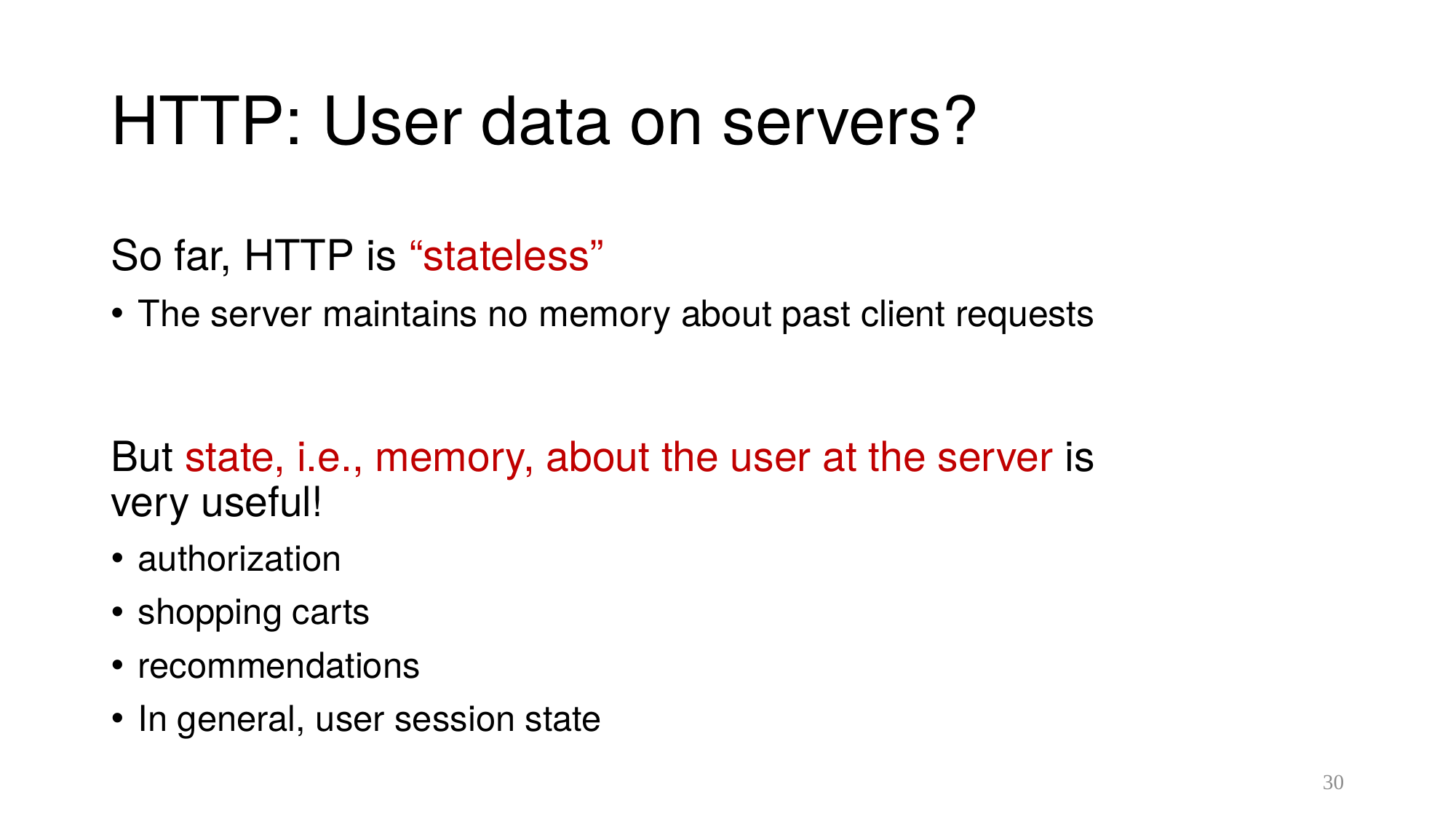

# HTTP: User data on servers?
So far, HTTP is “stateless”
The server maintains no memory about past client requests
But state, i.e., memory, about the user at the server is very useful!
authorization
shopping carts
recommendations
In general, user session state
30